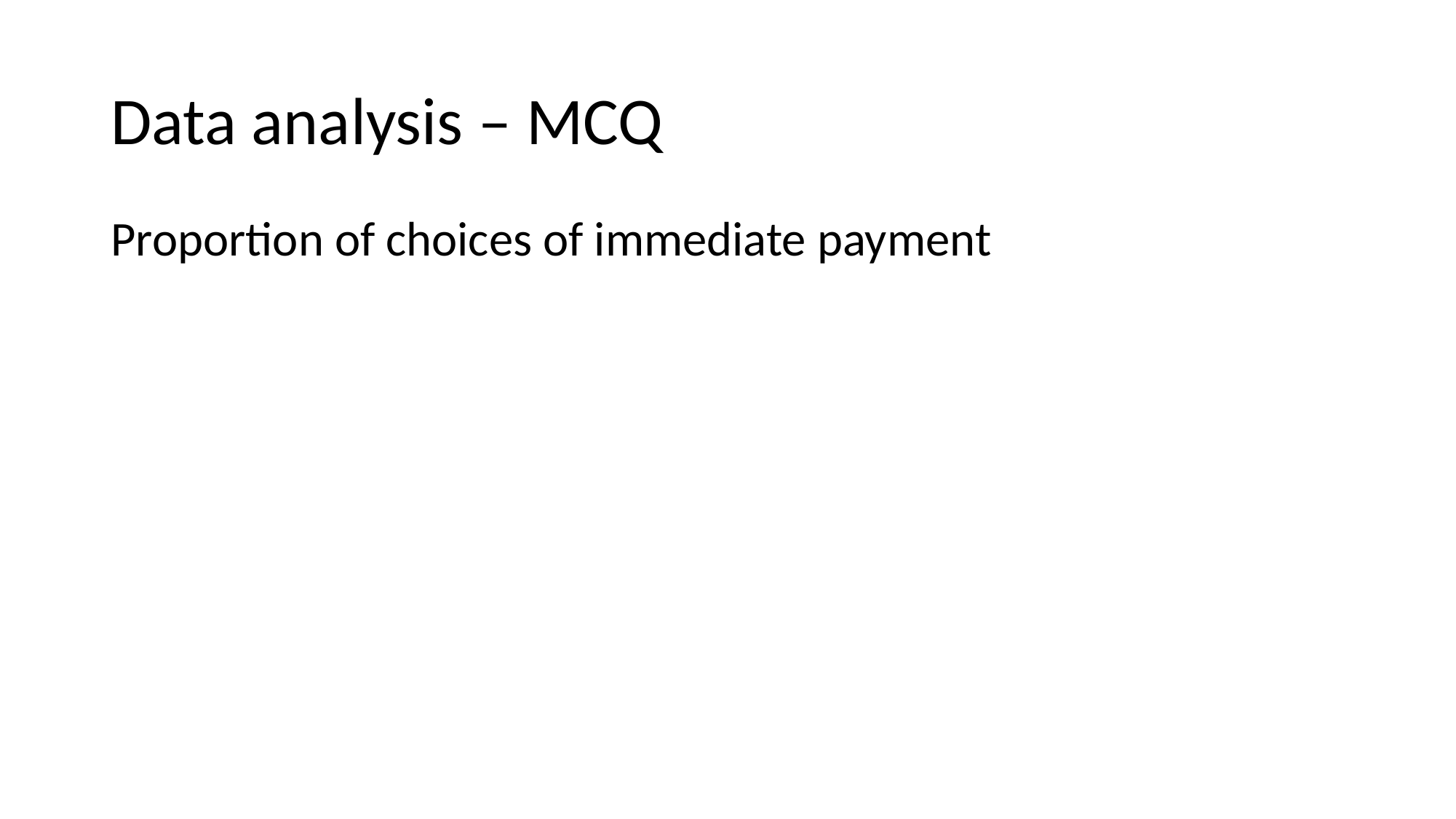

# Data analysis – MCQ
Proportion of choices of immediate payment